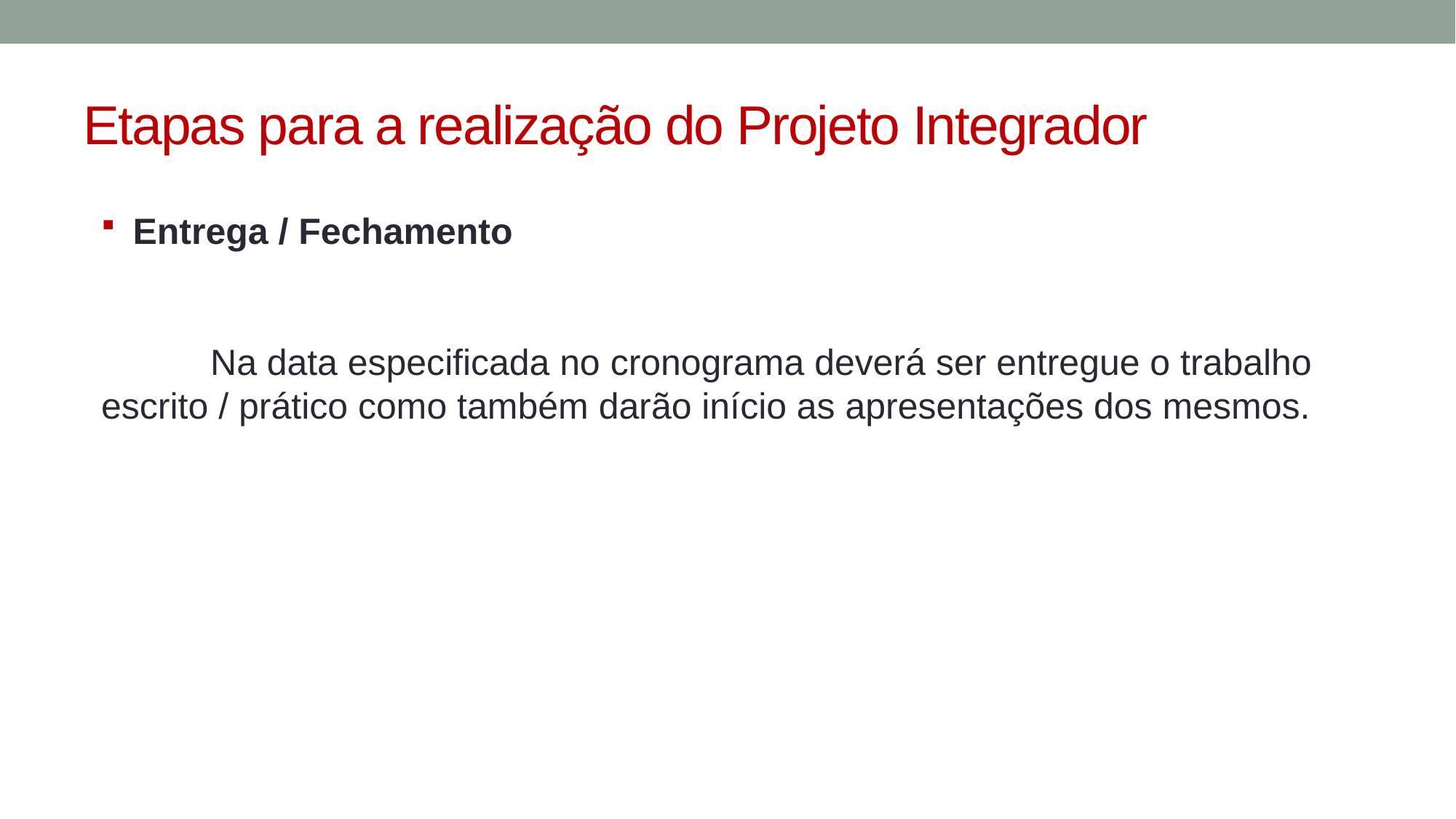

# Etapas para a realização do Projeto Integrador
Entrega / Fechamento

	Na data especificada no cronograma deverá ser entregue o trabalho escrito / prático como também darão início as apresentações dos mesmos.